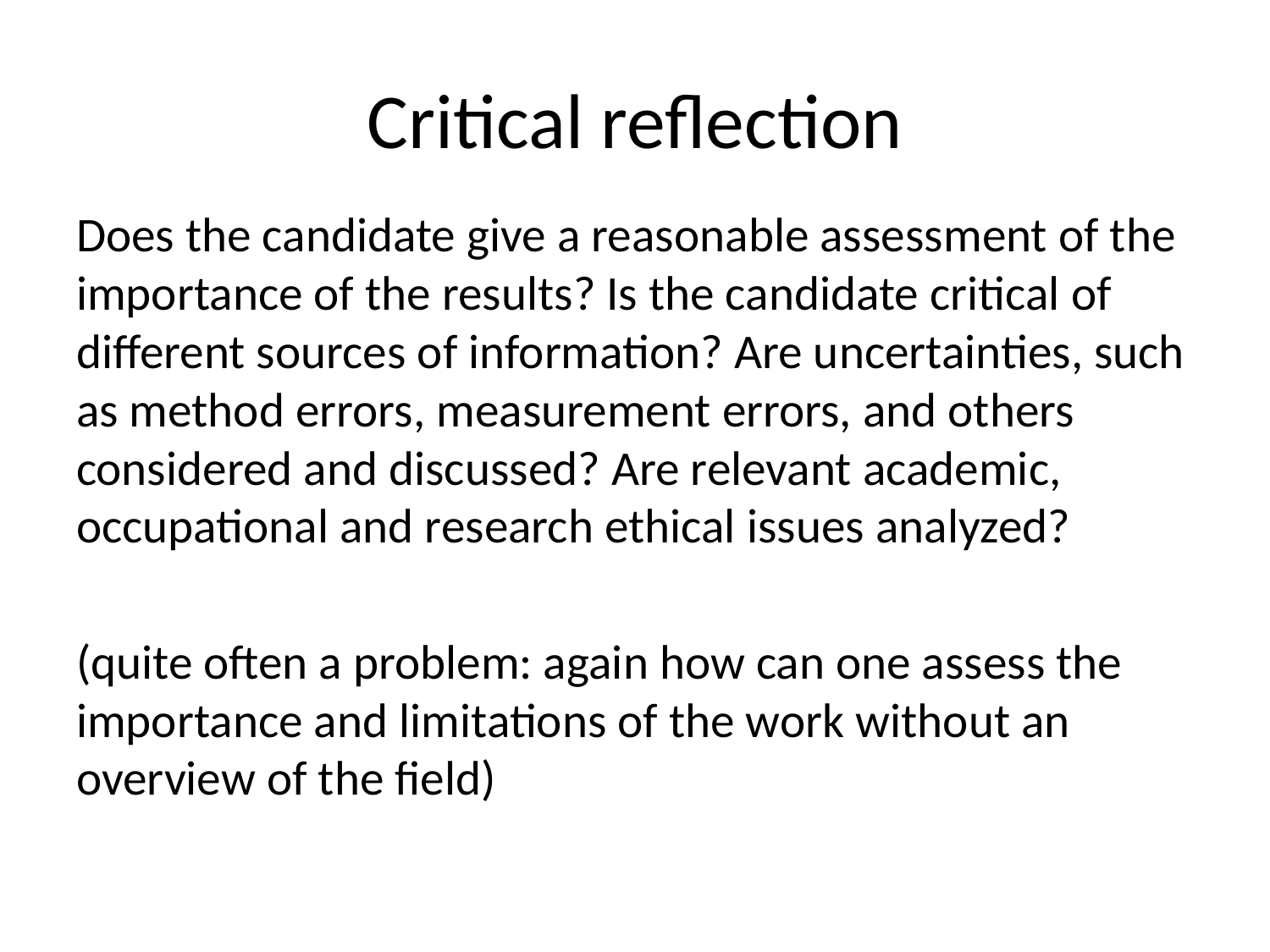

# Critical reflection
Does the candidate give a reasonable assessment of the importance of the results? Is the candidate critical of different sources of information? Are uncertainties, such as method errors, measurement errors, and others considered and discussed? Are relevant academic, occupational and research ethical issues analyzed?

(quite often a problem: again how can one assess the importance and limitations of the work without an overview of the field)